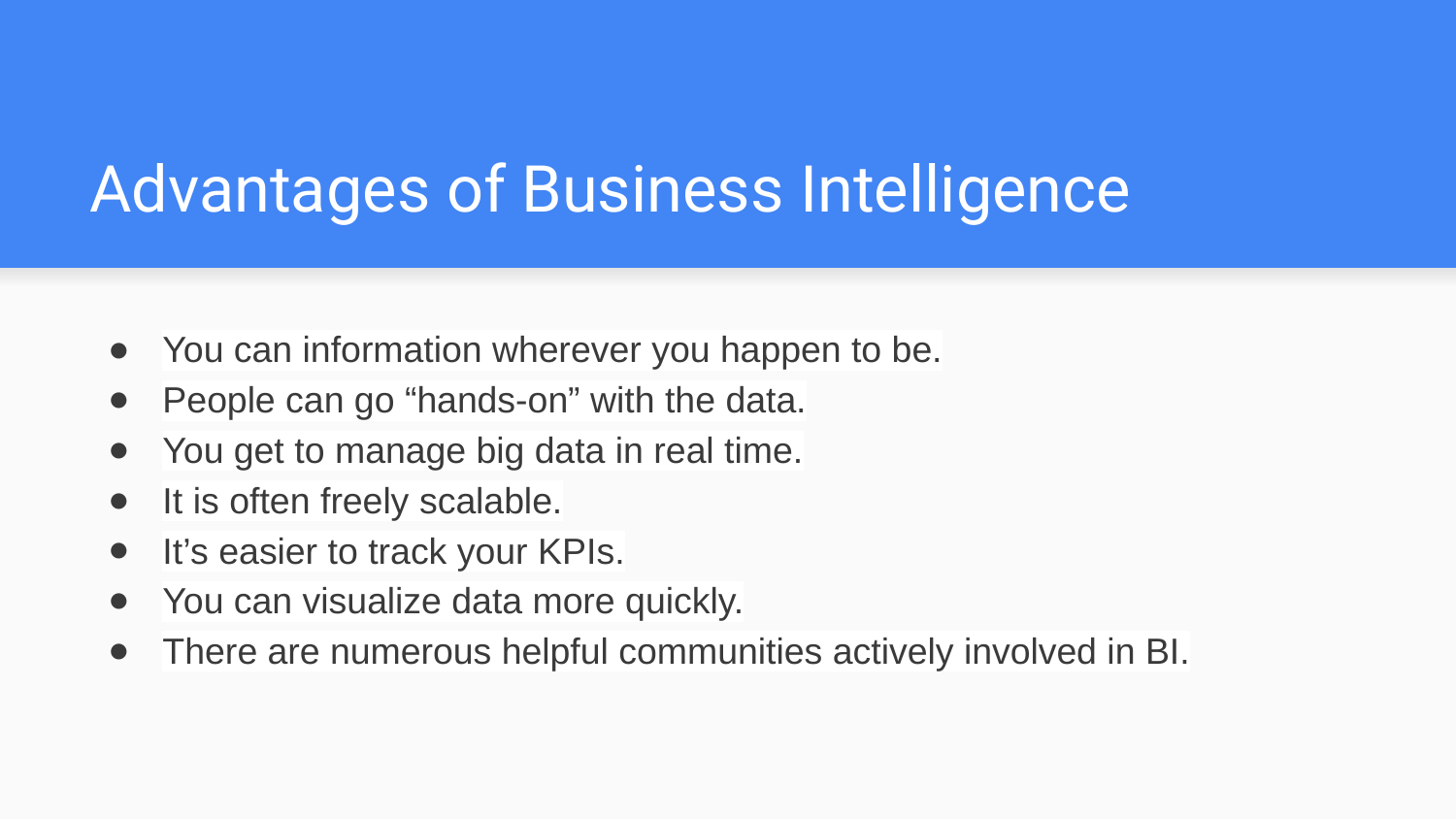

# Advantages of Business Intelligence
You can information wherever you happen to be.
People can go “hands-on” with the data.
You get to manage big data in real time.
It is often freely scalable.
It’s easier to track your KPIs.
You can visualize data more quickly.
There are numerous helpful communities actively involved in BI.